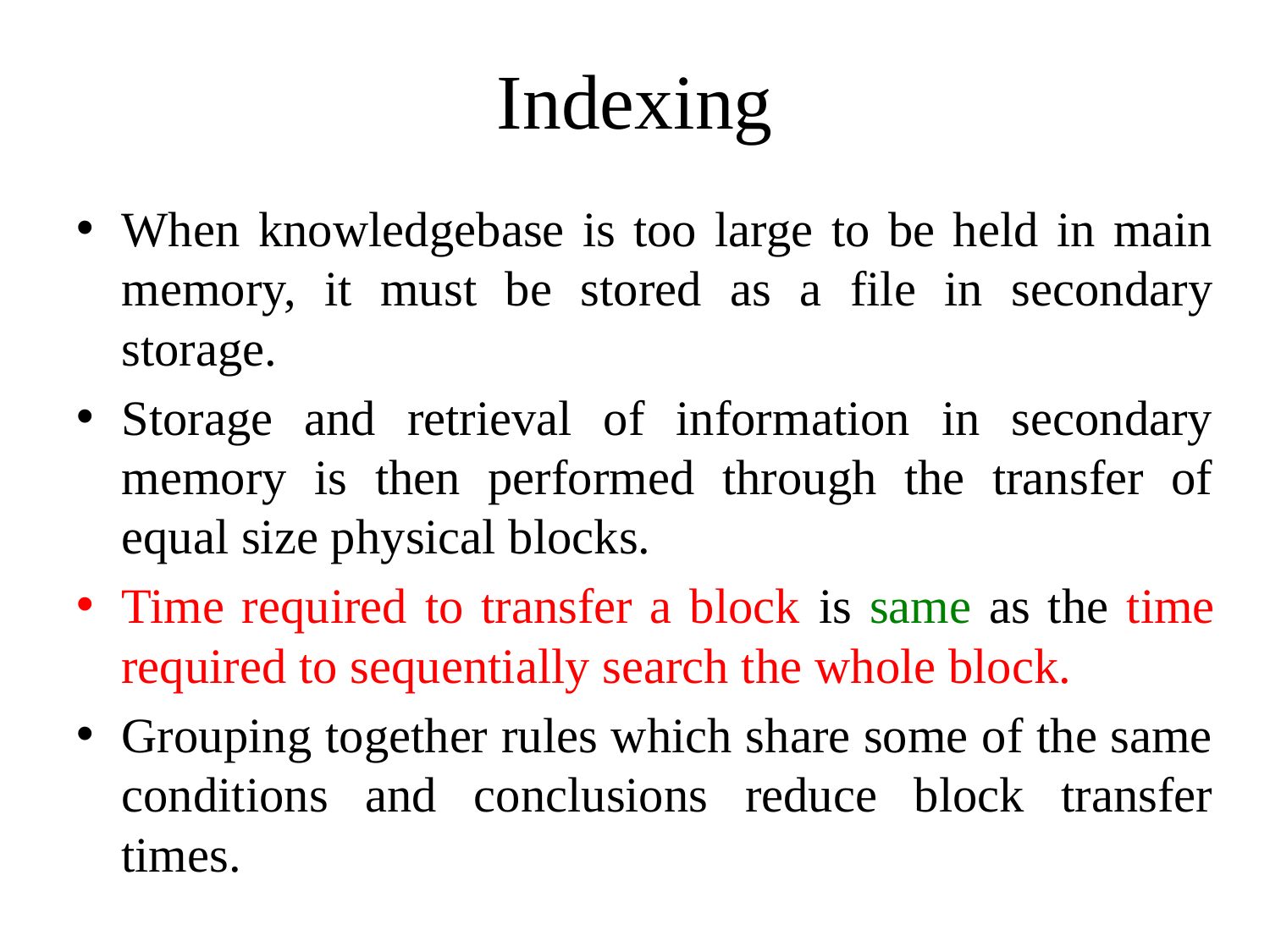

# Indexing
When knowledgebase is too large to be held in main memory, it must be stored as a file in secondary storage.
Storage and retrieval of information in secondary memory is then performed through the transfer of equal size physical blocks.
Time required to transfer a block is same as the time required to sequentially search the whole block.
Grouping together rules which share some of the same conditions and conclusions reduce block transfer times.